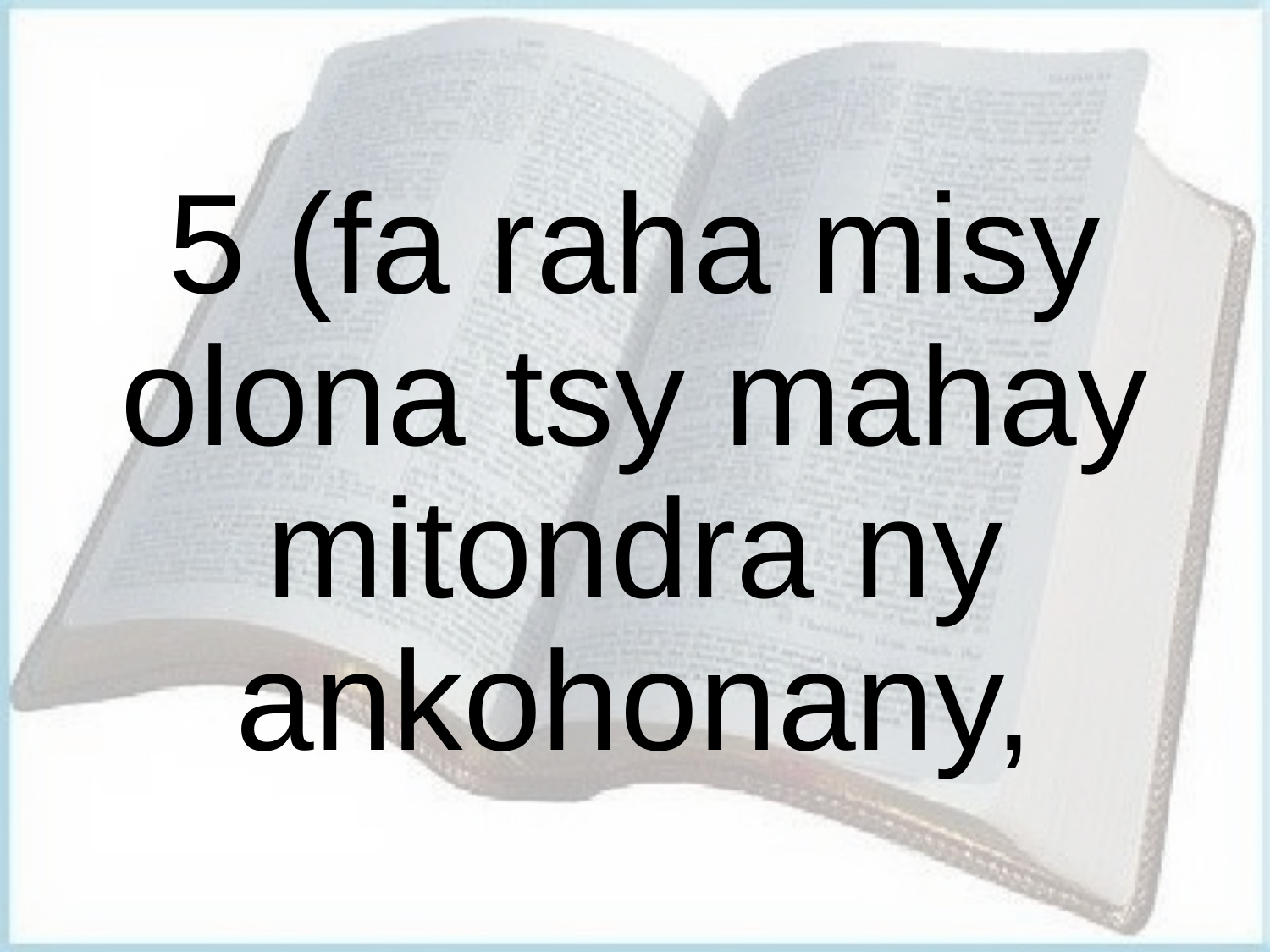

# 5 (fa raha misy olona tsy mahay mitondra ny ankohonany,